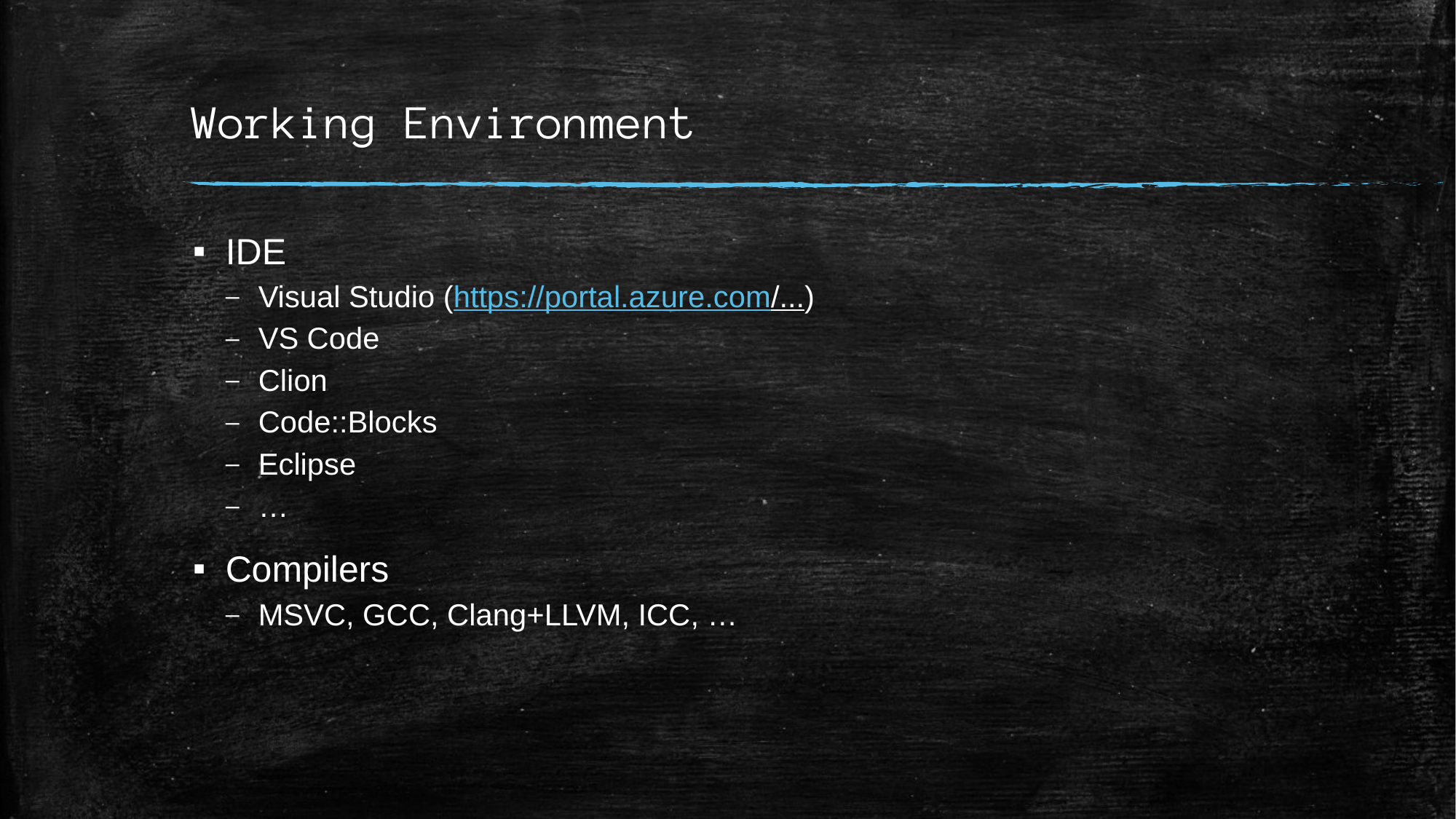

# Working Environment
IDE
Visual Studio (https://portal.azure.com/...)
VS Code
Clion
Code::Blocks
Eclipse
…
Compilers
MSVC, GCC, Clang+LLVM, ICC, …